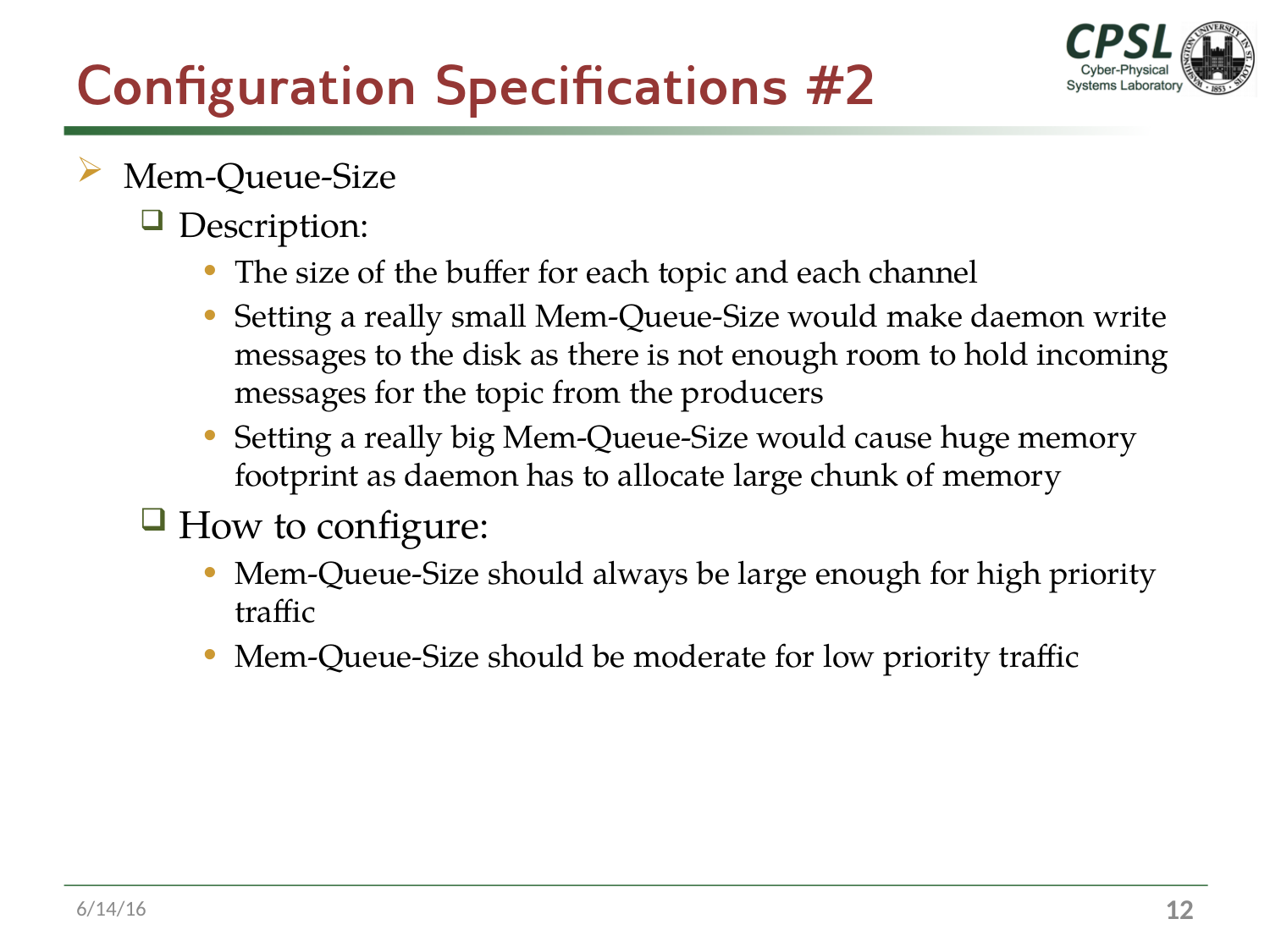

# Configuration Specifications #2
Mem-Queue-Size
Description:
The size of the buffer for each topic and each channel
Setting a really small Mem-Queue-Size would make daemon write messages to the disk as there is not enough room to hold incoming messages for the topic from the producers
Setting a really big Mem-Queue-Size would cause huge memory footprint as daemon has to allocate large chunk of memory
How to configure:
Mem-Queue-Size should always be large enough for high priority traffic
Mem-Queue-Size should be moderate for low priority traffic

6/14/16

12